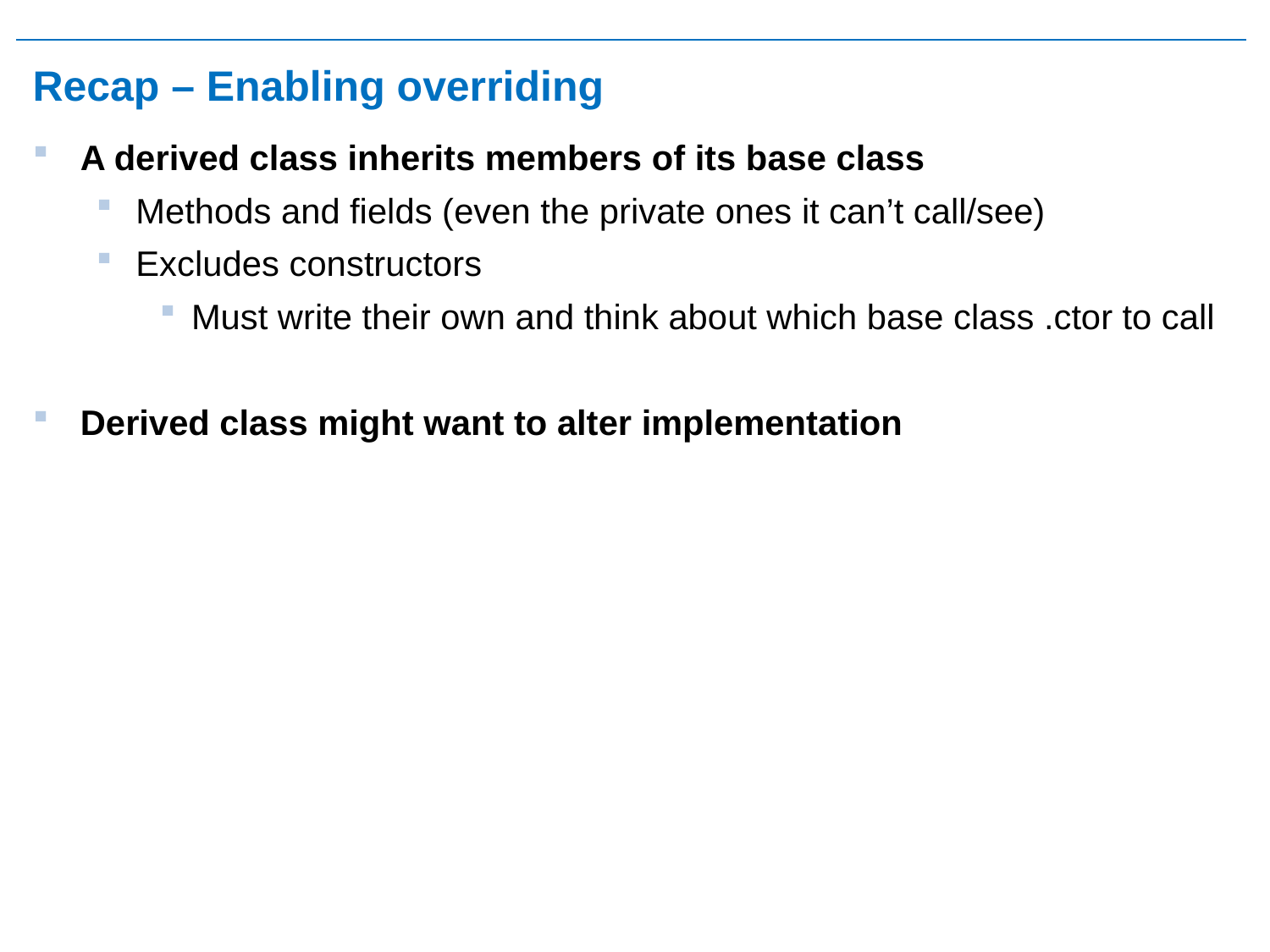

# Recap – Enabling overriding
A derived class inherits members of its base class
Methods and fields (even the private ones it can’t call/see)
Excludes constructors
Must write their own and think about which base class .ctor to call

Derived class might want to alter implementation